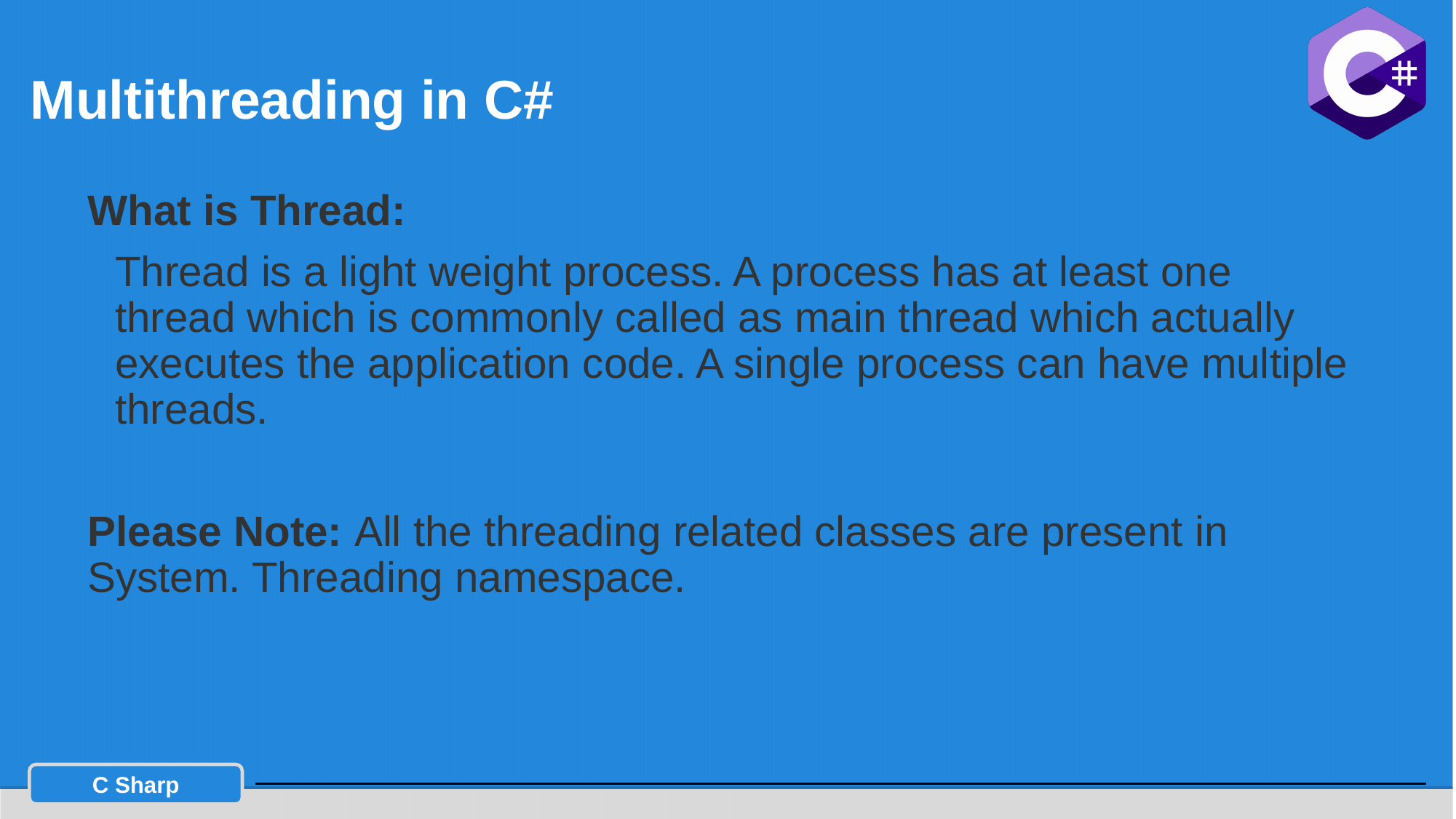

# Multithreading in C#
What is Thread:
Thread is a light weight process. A process has at least one thread which is commonly called as main thread which actually executes the application code. A single process can have multiple threads.

Please Note: All the threading related classes are present in System. Threading namespace.